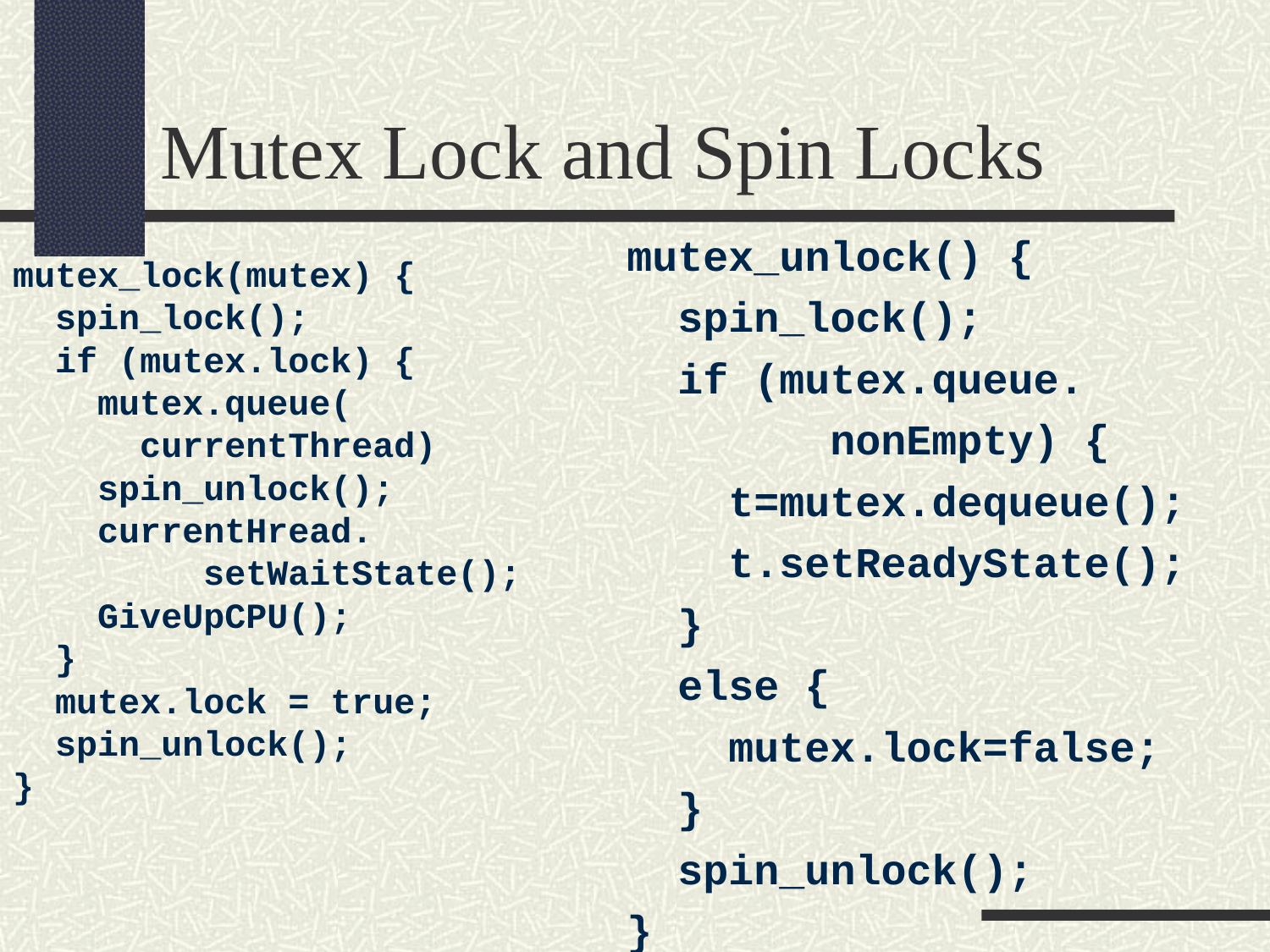

Mutex Lock and Spin Locks
mutex_unlock() {
  spin_lock();
  if (mutex.queue.
        nonEmpty) {
    t=mutex.dequeue();
    t.setReadyState();
  }
  else {
    mutex.lock=false;
  }
  spin_unlock();
}
mutex_lock(mutex) {
  spin_lock();
  if (mutex.lock) {
    mutex.queue(
      currentThread)
    spin_unlock();
    currentHread.
         setWaitState();
    GiveUpCPU();
  }
  mutex.lock = true;
  spin_unlock();
}